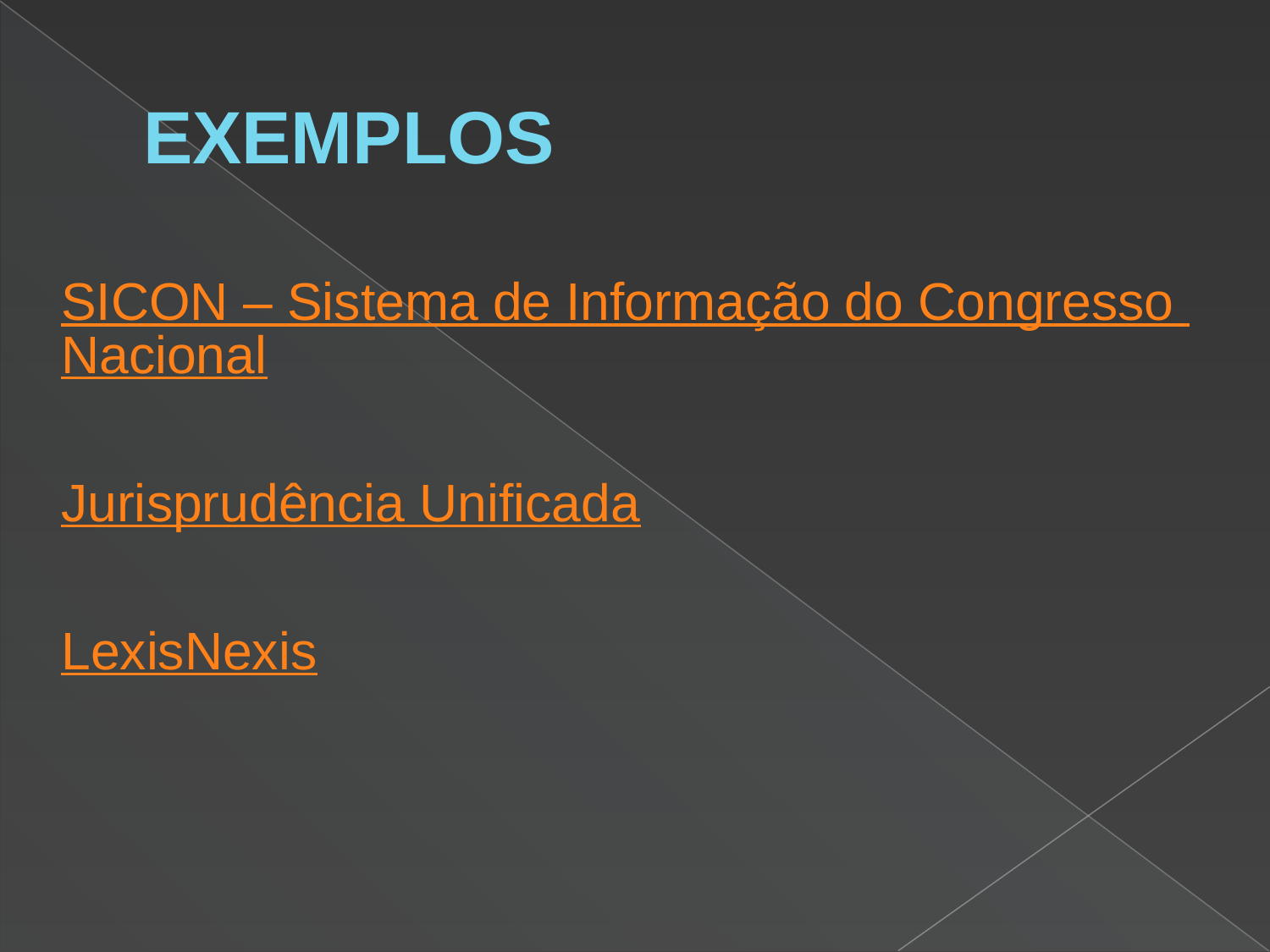

# EXEMPLOS
SICON – Sistema de Informação do Congresso Nacional

Jurisprudência Unificada

LexisNexis